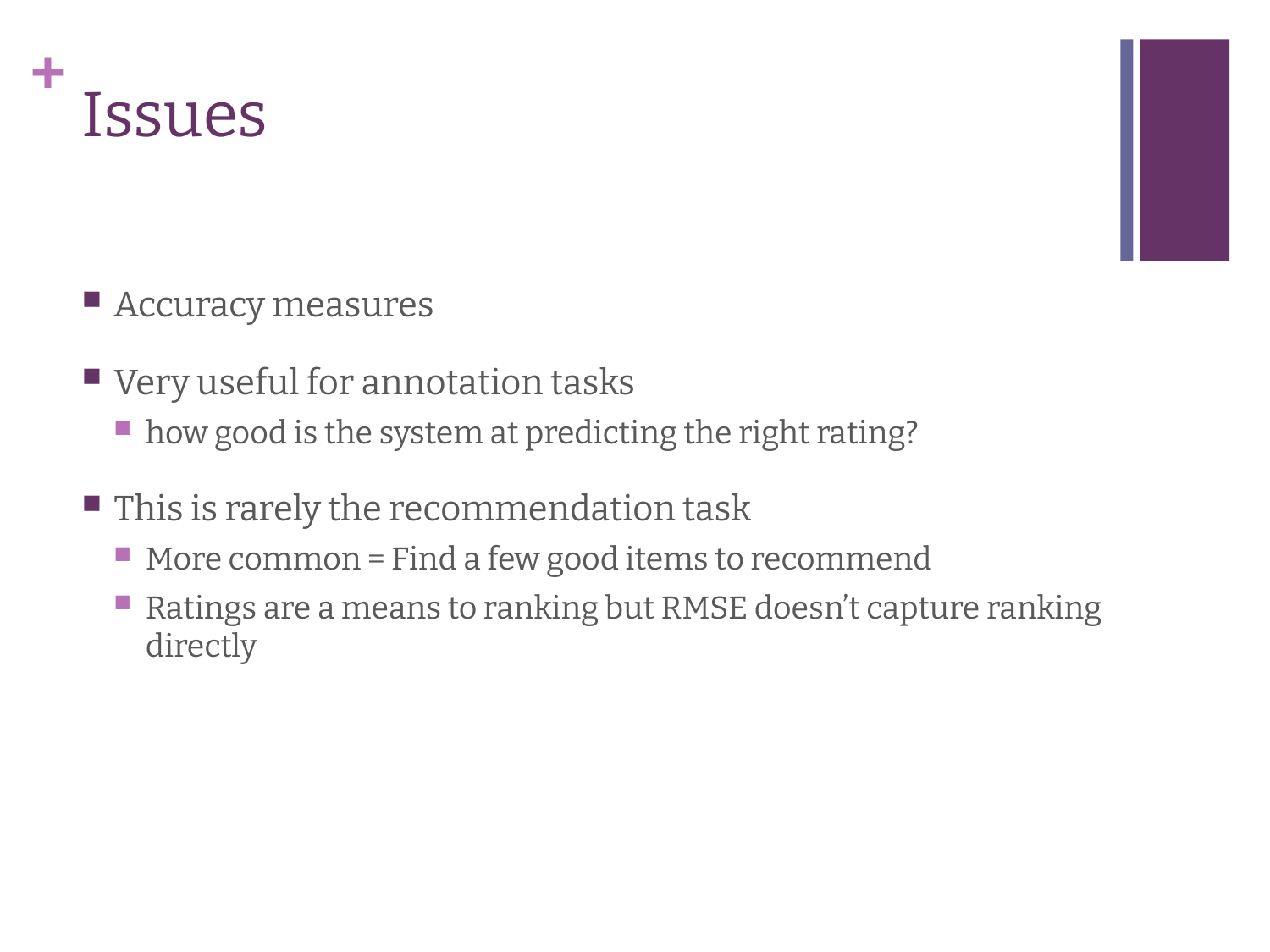

# Issues
Accuracy measures
Very useful for annotation tasks
how good is the system at predicting the right rating?
This is rarely the recommendation task
More common = Find a few good items to recommend
Ratings are a means to ranking but RMSE doesn’t capture ranking directly